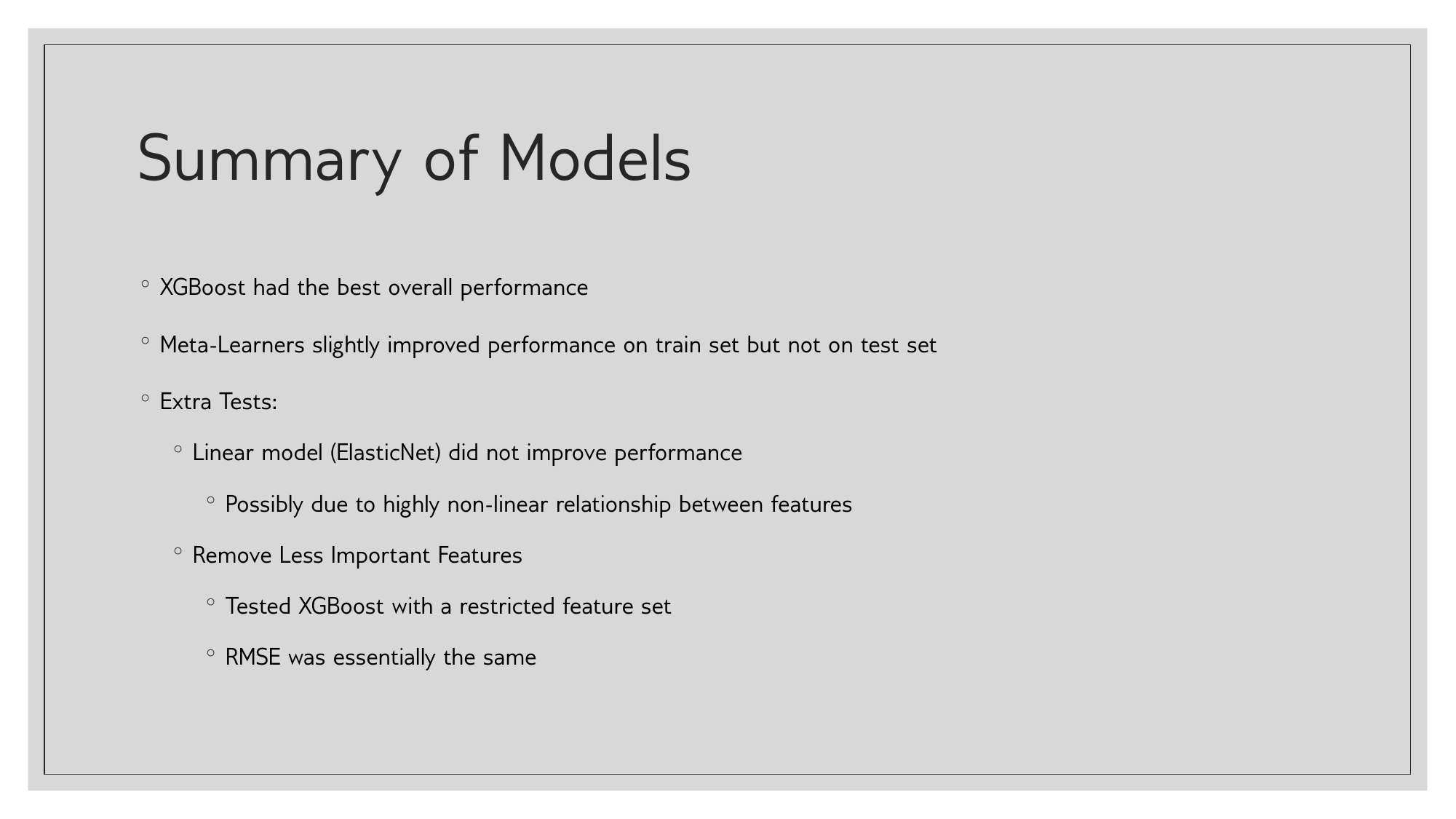

# Summary of Models
XGBoost had the best overall performance
Meta-Learners slightly improved performance on train set but not on test set
Extra Tests:
Linear model (ElasticNet) did not improve performance
Possibly due to highly non-linear relationship between features
Remove Less Important Features
Tested XGBoost with a restricted feature set
RMSE was essentially the same